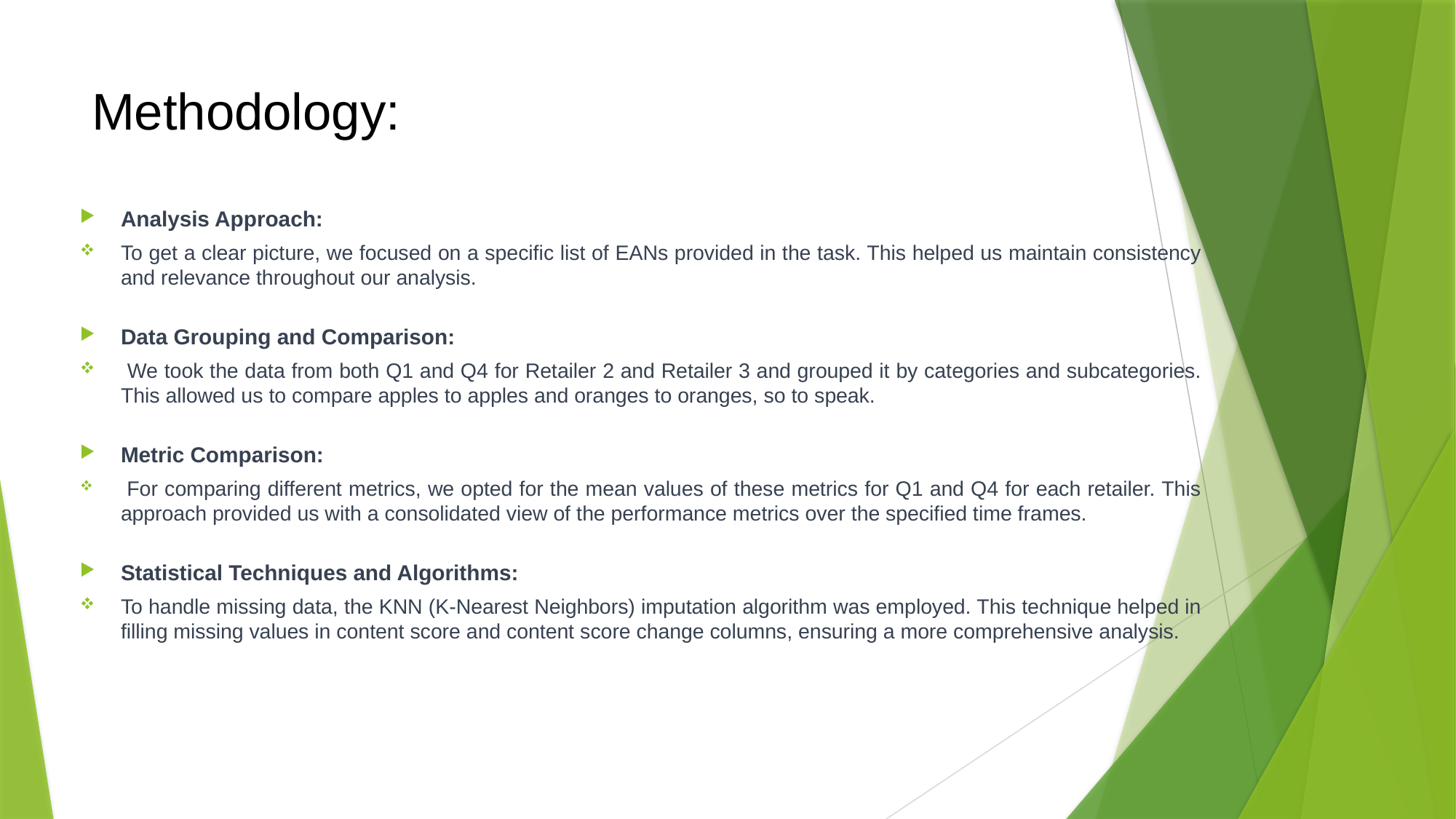

# Methodology:
Analysis Approach:
To get a clear picture, we focused on a specific list of EANs provided in the task. This helped us maintain consistency and relevance throughout our analysis.

Data Grouping and Comparison:
 We took the data from both Q1 and Q4 for Retailer 2 and Retailer 3 and grouped it by categories and subcategories. This allowed us to compare apples to apples and oranges to oranges, so to speak.

Metric Comparison:
 For comparing different metrics, we opted for the mean values of these metrics for Q1 and Q4 for each retailer. This approach provided us with a consolidated view of the performance metrics over the specified time frames.

Statistical Techniques and Algorithms:
To handle missing data, the KNN (K-Nearest Neighbors) imputation algorithm was employed. This technique helped in filling missing values in content score and content score change columns, ensuring a more comprehensive analysis.